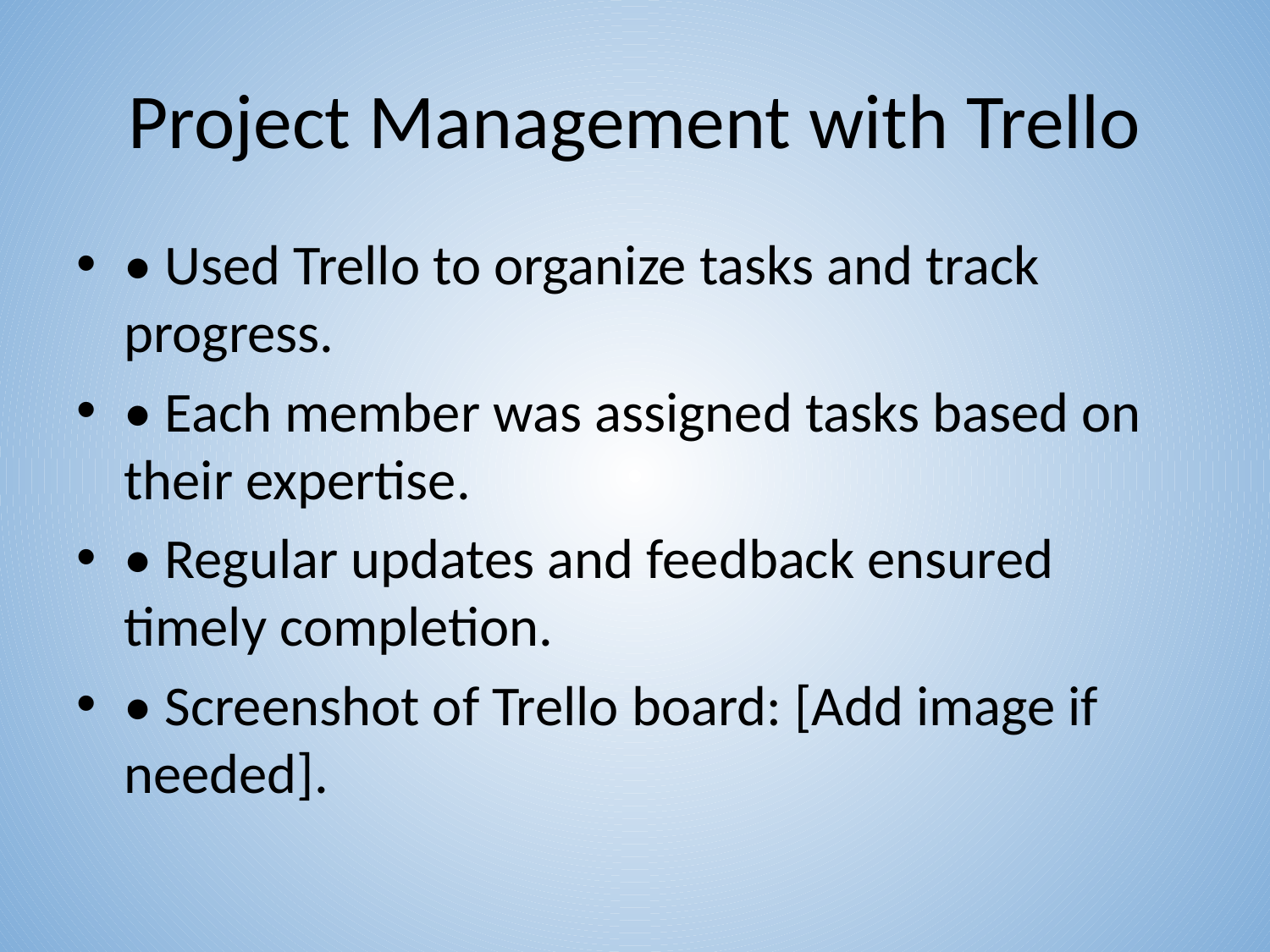

# Project Management with Trello
• Used Trello to organize tasks and track progress.
• Each member was assigned tasks based on their expertise.
• Regular updates and feedback ensured timely completion.
• Screenshot of Trello board: [Add image if needed].